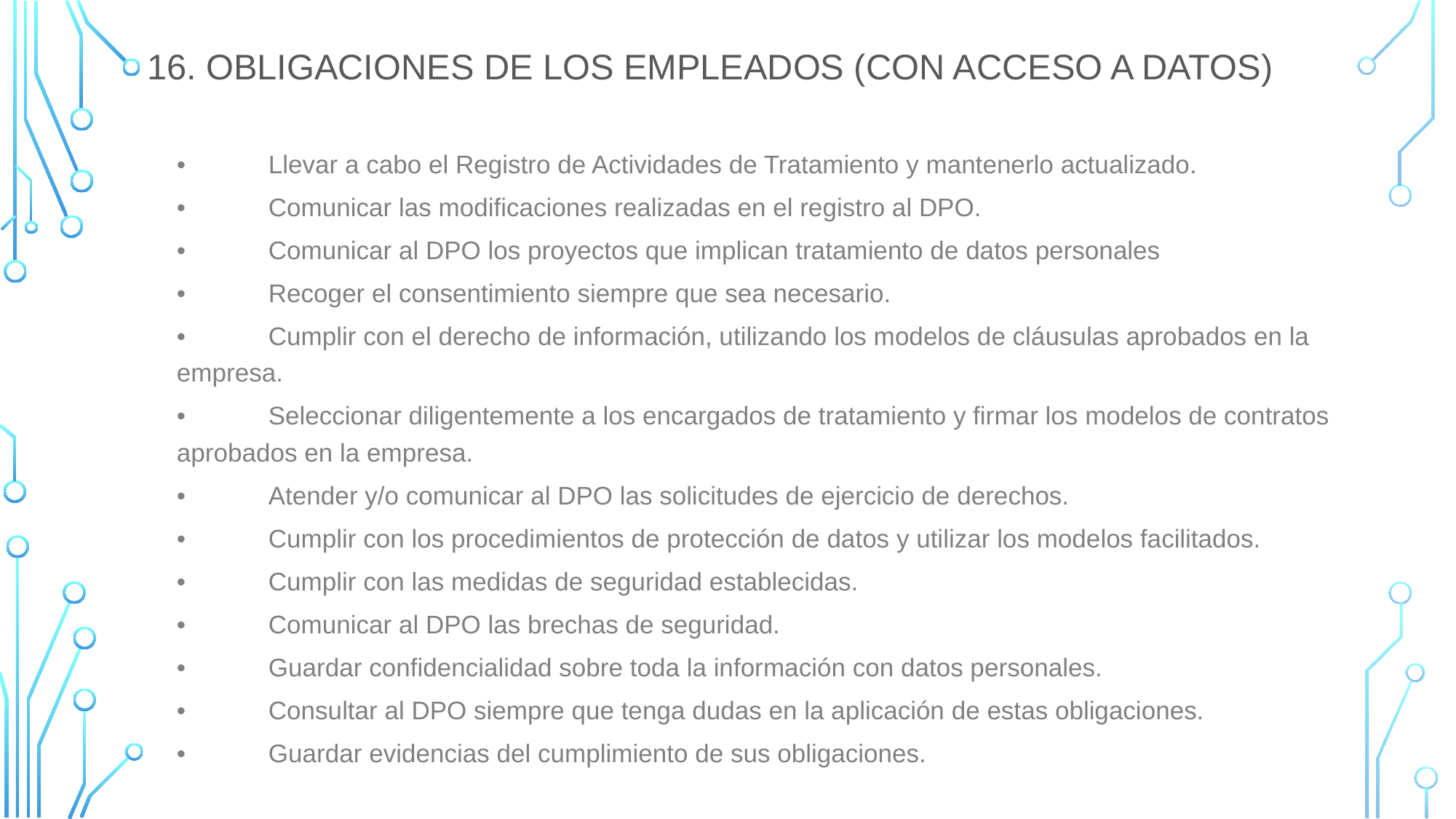

# 16. Obligaciones de los empleados (con acceso a datos)
•	Llevar a cabo el Registro de Actividades de Tratamiento y mantenerlo actualizado.
•	Comunicar las modificaciones realizadas en el registro al DPO.
•	Comunicar al DPO los proyectos que implican tratamiento de datos personales
•	Recoger el consentimiento siempre que sea necesario.
•	Cumplir con el derecho de información, utilizando los modelos de cláusulas aprobados en la empresa.
•	Seleccionar diligentemente a los encargados de tratamiento y firmar los modelos de contratos aprobados en la empresa.
•	Atender y/o comunicar al DPO las solicitudes de ejercicio de derechos.
•	Cumplir con los procedimientos de protección de datos y utilizar los modelos facilitados.
•	Cumplir con las medidas de seguridad establecidas.
•	Comunicar al DPO las brechas de seguridad.
•	Guardar confidencialidad sobre toda la información con datos personales.
•	Consultar al DPO siempre que tenga dudas en la aplicación de estas obligaciones.
•	Guardar evidencias del cumplimiento de sus obligaciones.